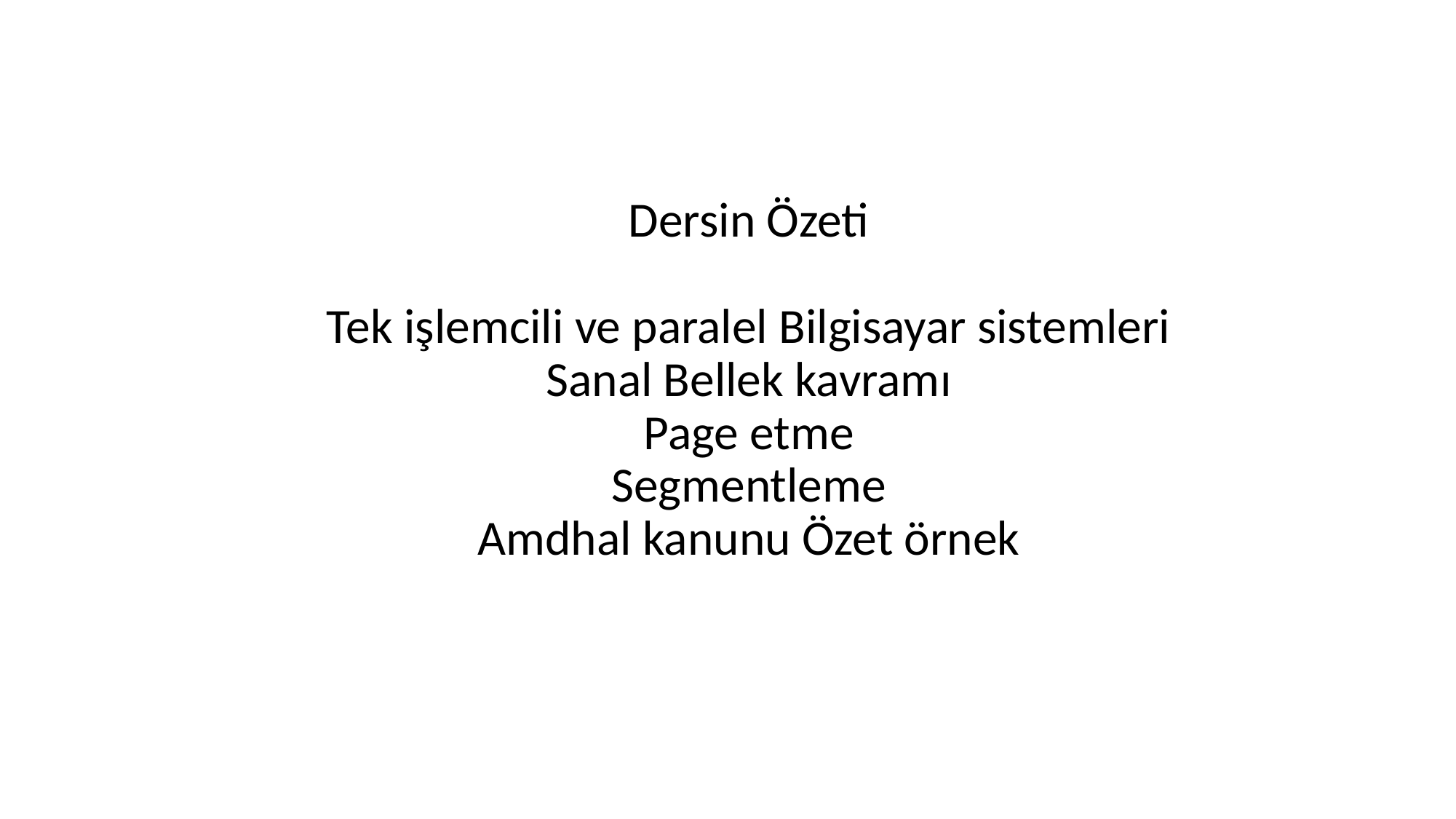

# Dersin Özeti Tek işlemcili ve paralel Bilgisayar sistemleri Sanal Bellek kavramı Page etme Segmentleme Amdhal kanunu Özet örnek